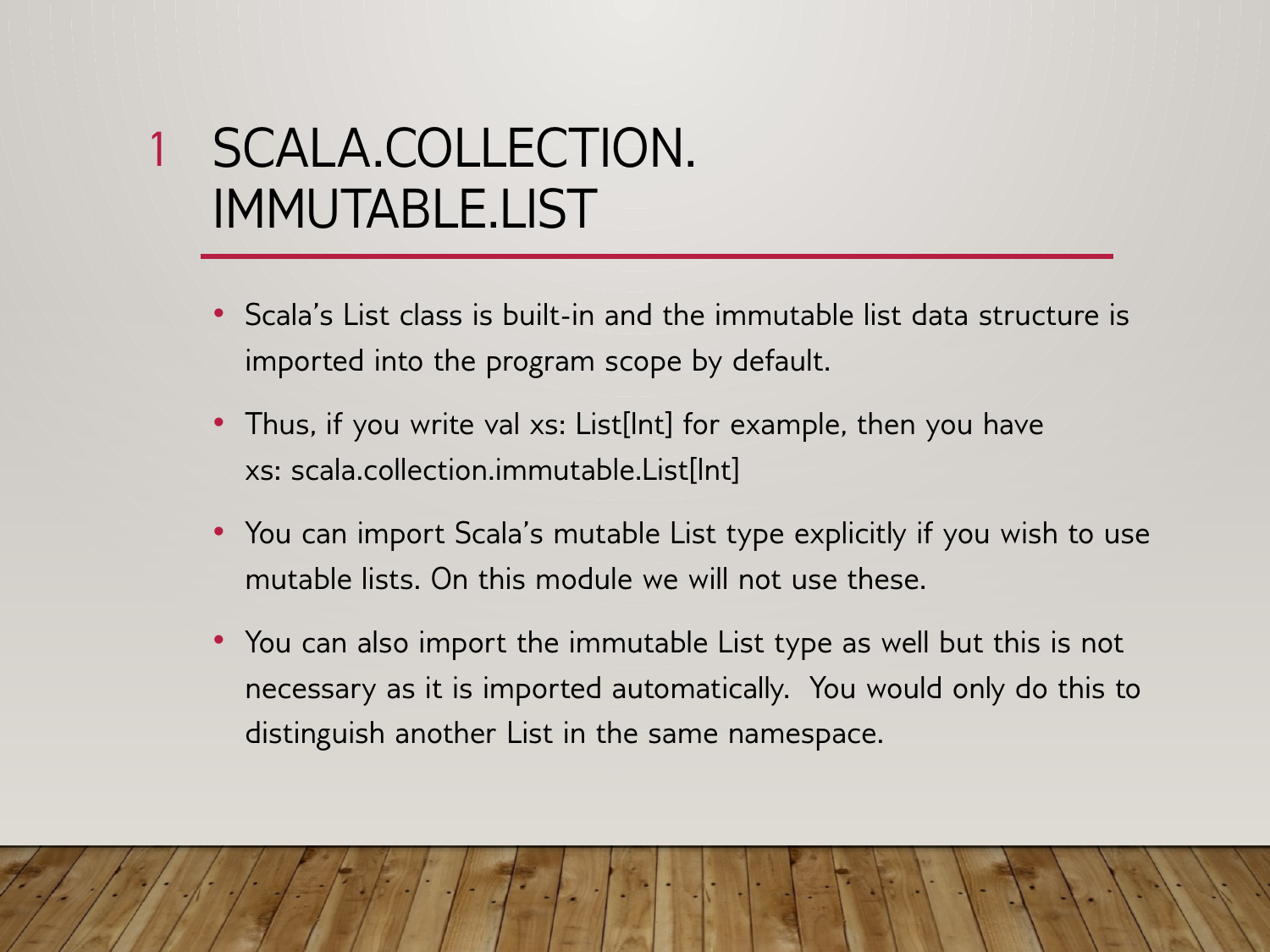

1
# Scala.collection. immutable.list
Scala’s List class is built-in and the immutable list data structure is imported into the program scope by default.
Thus, if you write val xs: List[Int] for example, then you have
xs: scala.collection.immutable.List[Int]
You can import Scala’s mutable List type explicitly if you wish to use mutable lists. On this module we will not use these.
You can also import the immutable List type as well but this is not necessary as it is imported automatically.  You would only do this to distinguish another List in the same namespace.